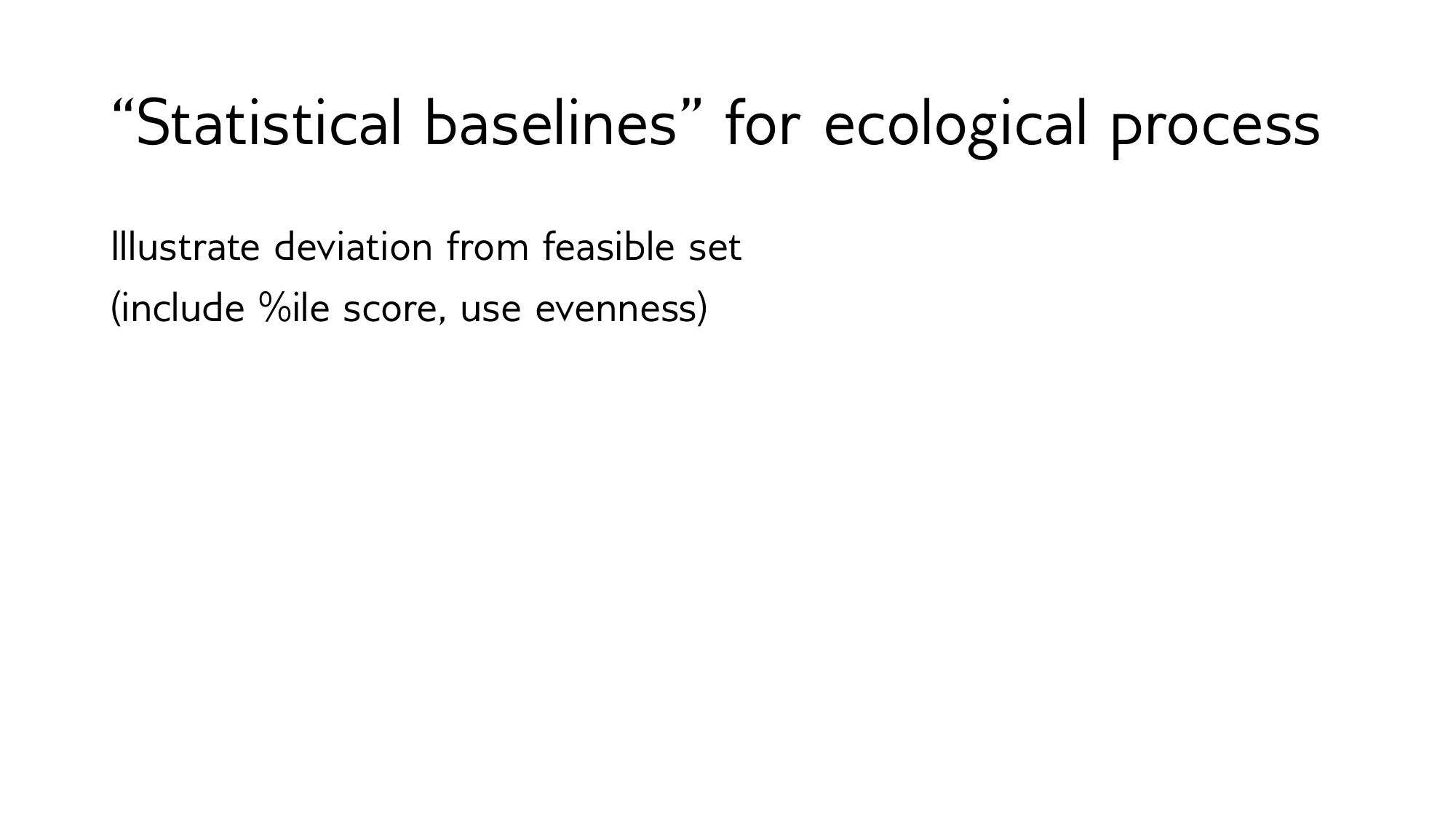

# “Statistical baselines” for ecological process
Illustrate deviation from feasible set
(include %ile score, use evenness)